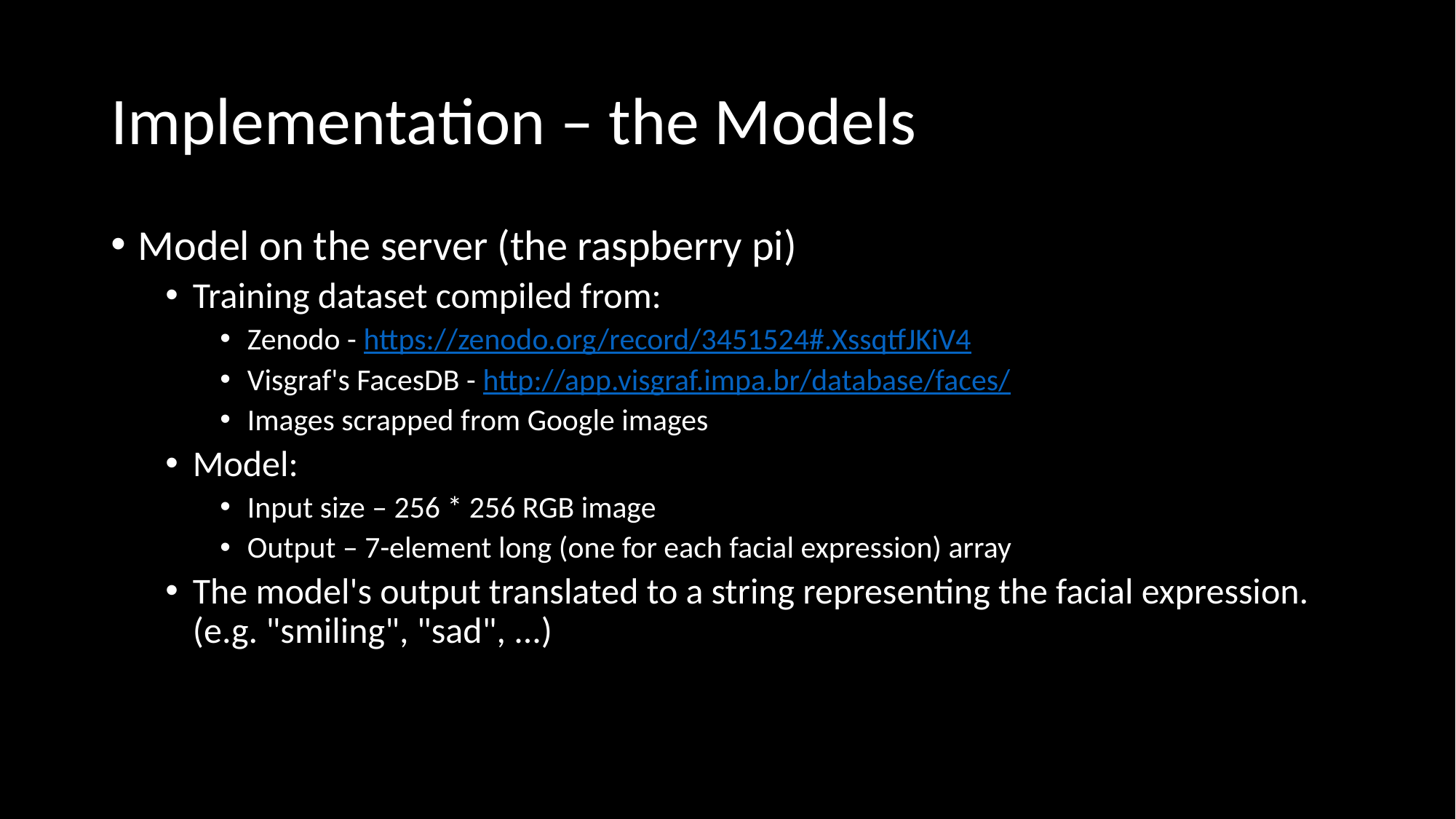

# Implementation – the Models
Model on the server (the raspberry pi)
Training dataset compiled from:
Zenodo - https://zenodo.org/record/3451524#.XssqtfJKiV4
Visgraf's FacesDB - http://app.visgraf.impa.br/database/faces/
Images scrapped from Google images
Model:
Input size – 256 * 256 RGB image
Output – 7-element long (one for each facial expression) array
The model's output translated to a string representing the facial expression. (e.g. "smiling", "sad", ...)